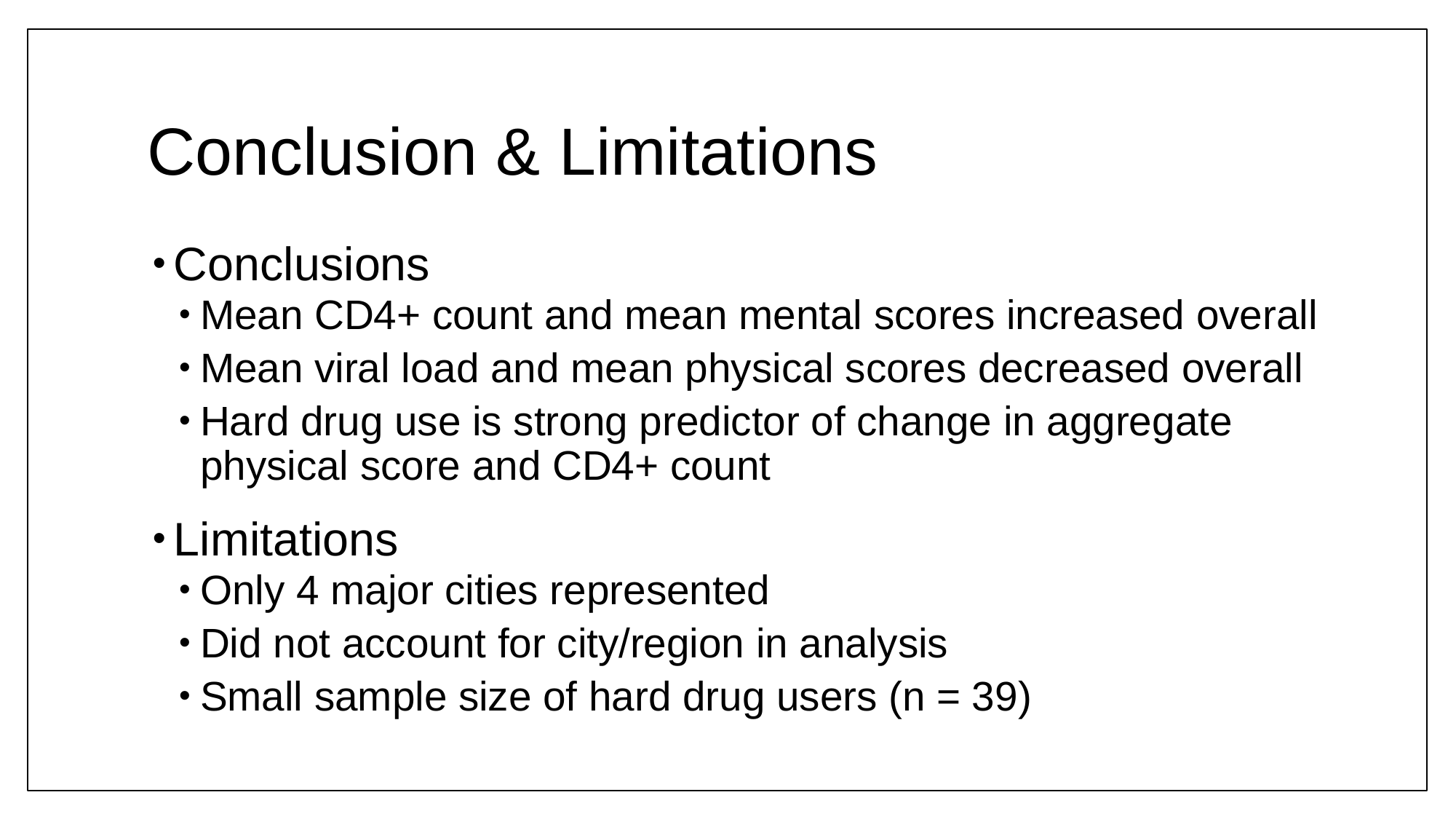

# Conclusion & Limitations
Conclusions
Mean CD4+ count and mean mental scores increased overall
Mean viral load and mean physical scores decreased overall
Hard drug use is strong predictor of change in aggregate physical score and CD4+ count
Limitations
Only 4 major cities represented
Did not account for city/region in analysis
Small sample size of hard drug users (n = 39)